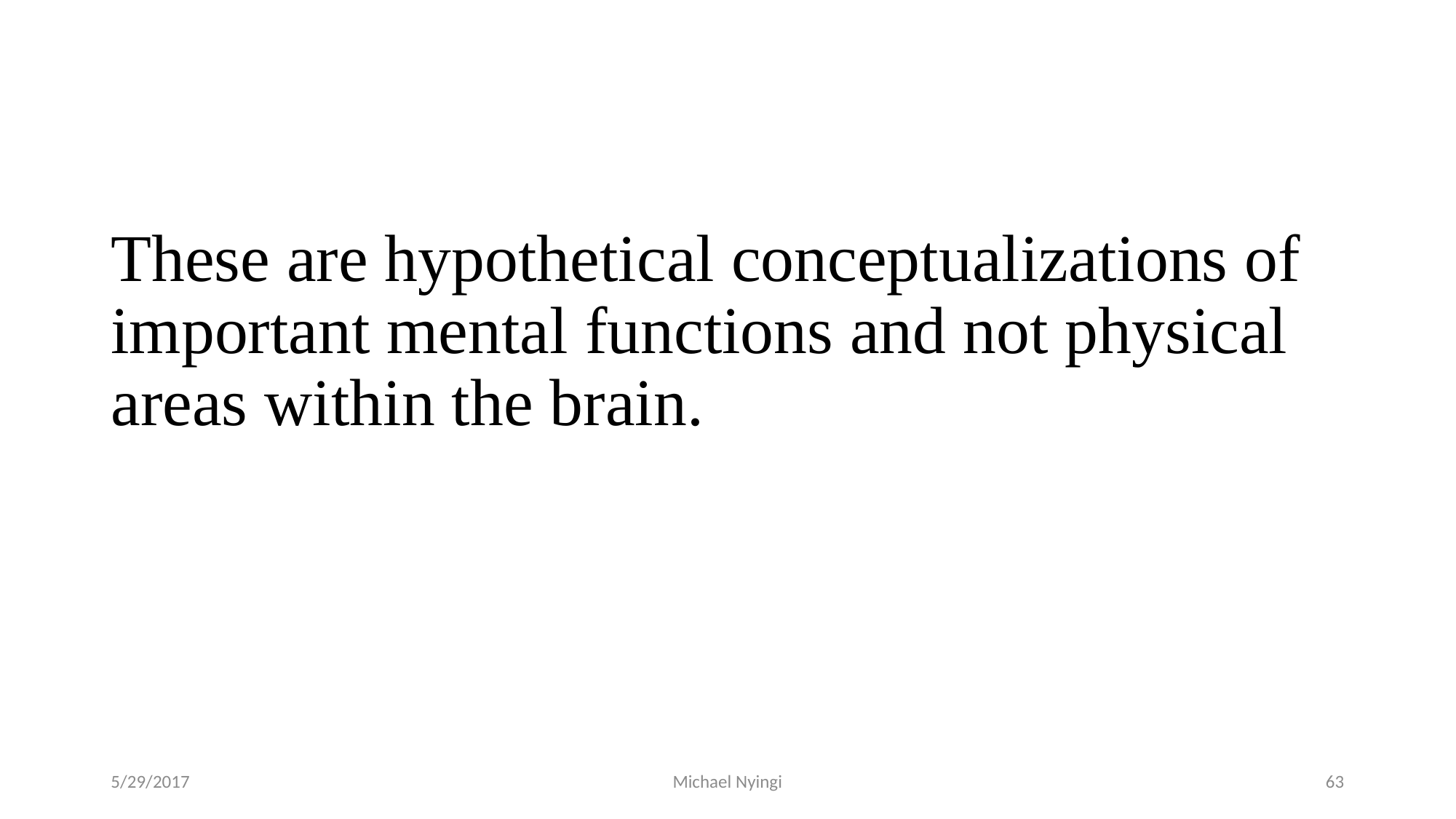

#
These are hypothetical conceptualizations of important mental functions and not physical areas within the brain.
5/29/2017
Michael Nyingi
63